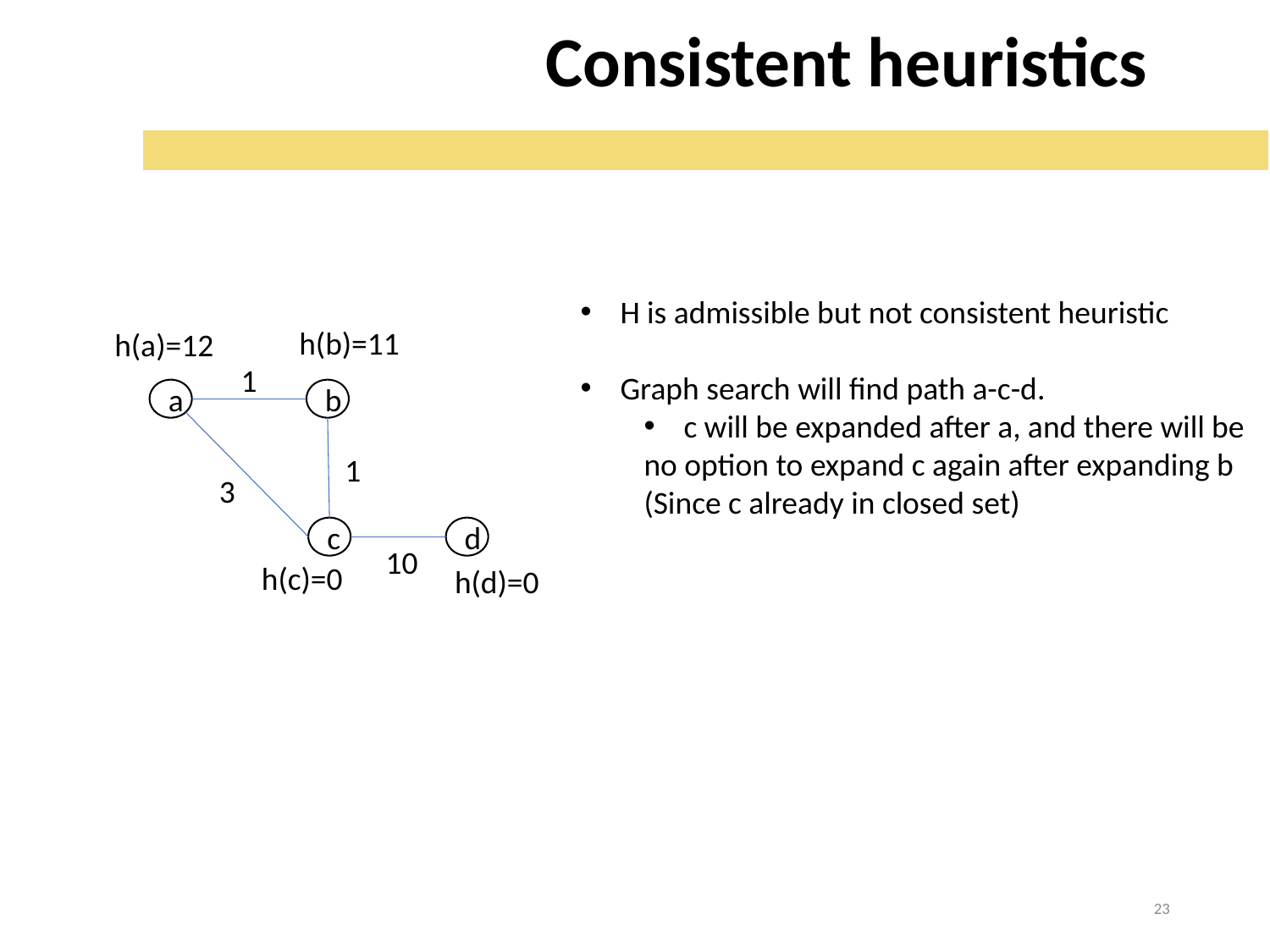

Consistent heuristics

H is admissible but not consistent heuristic

Graph search will find path a-c-d.
c will be expanded after a, and there will be
no option to expand c again after expanding b
(Since c already in closed set)

h(b)=11
h(a)=12
1
a
b
1
3
c
d
10
h(c)=0
h(d)=0
23